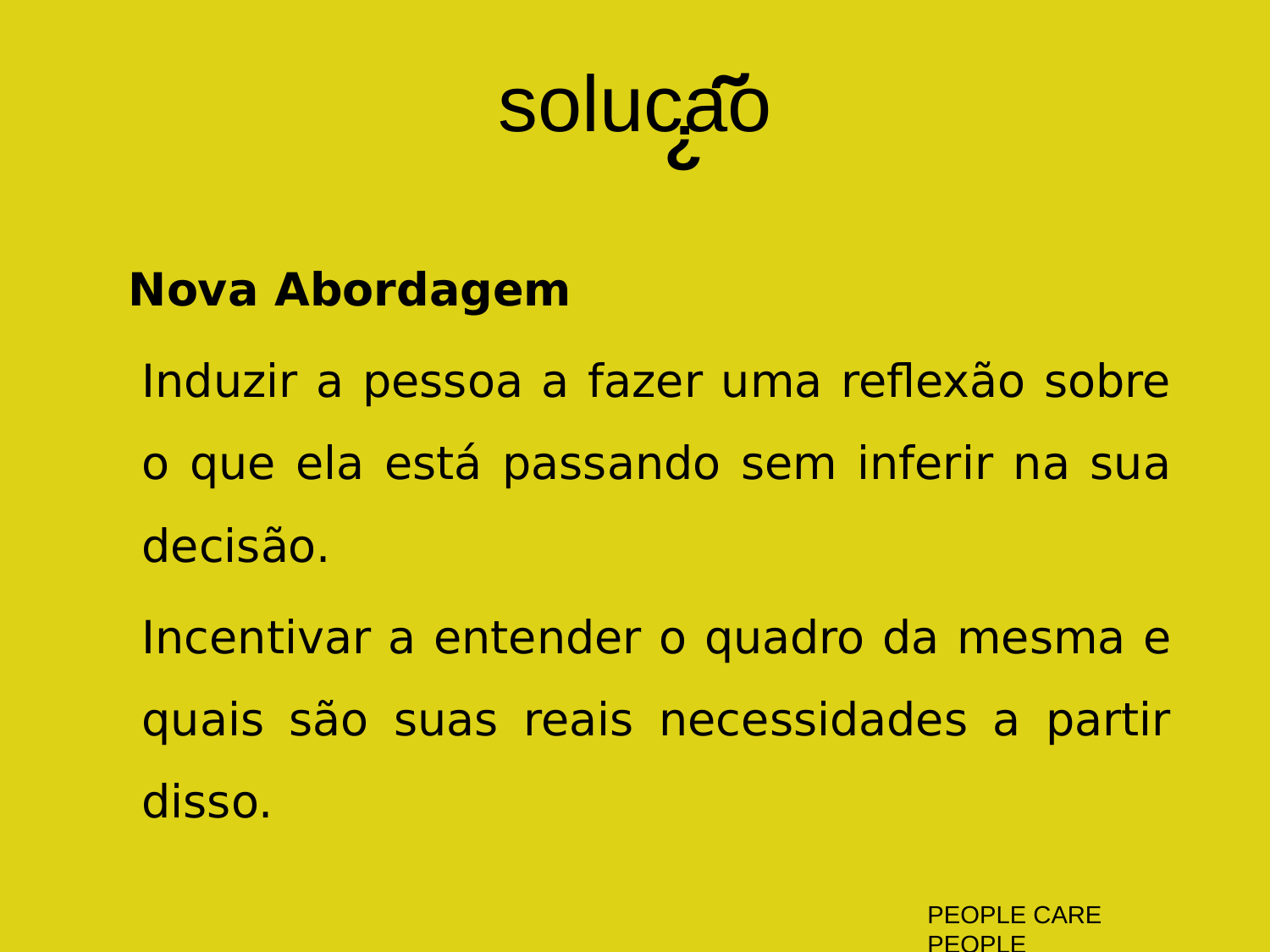

~
solucao
?
 Nova Abordagem
Induzir a pessoa a fazer uma reflexão sobre o que ela está passando sem inferir na sua decisão.
Incentivar a entender o quadro da mesma e quais são suas reais necessidades a partir disso.